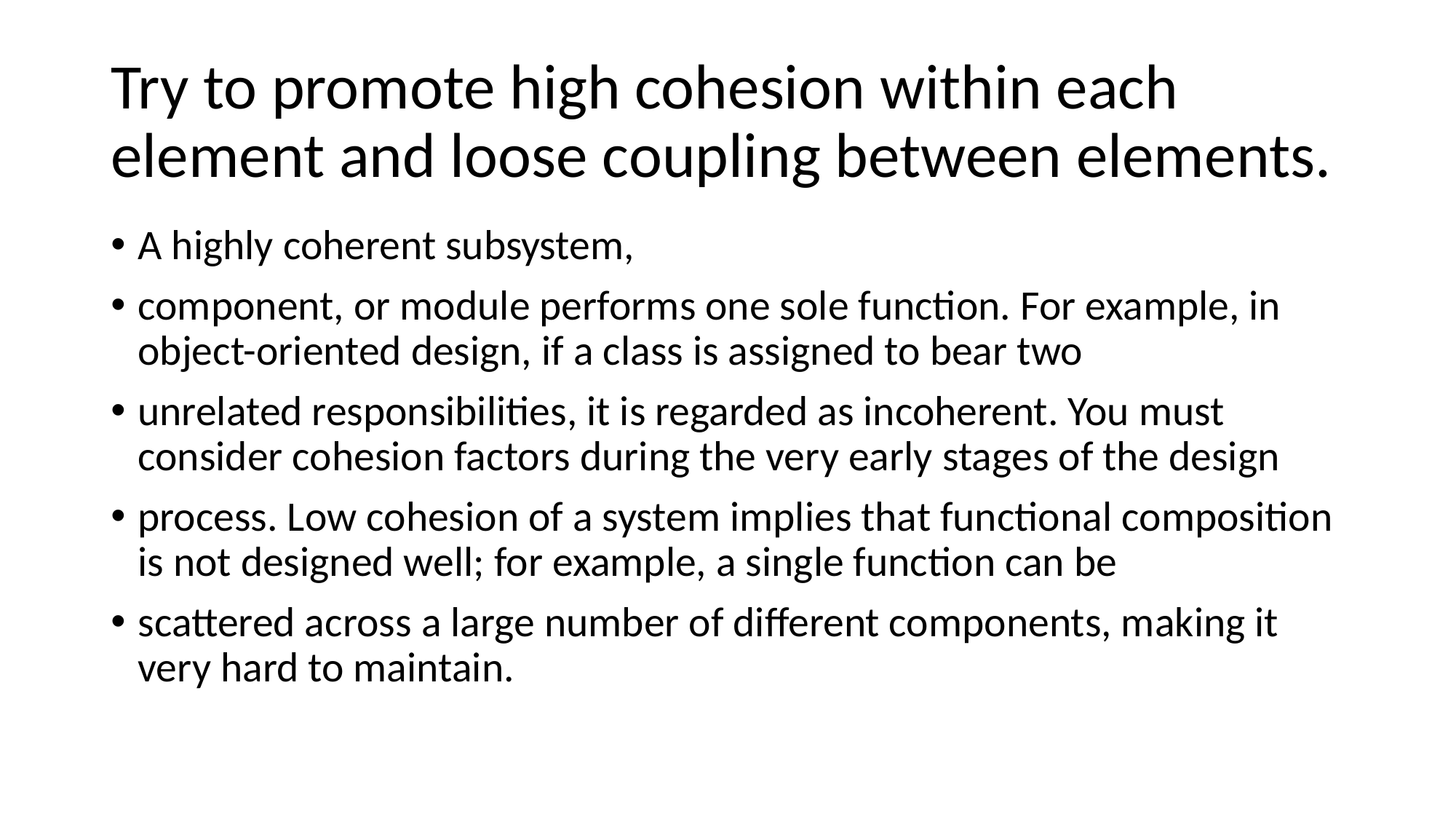

# Try to promote high cohesion within each element and loose coupling between elements.
A highly coherent subsystem,
component, or module performs one sole function. For example, in object-oriented design, if a class is assigned to bear two
unrelated responsibilities, it is regarded as incoherent. You must consider cohesion factors during the very early stages of the design
process. Low cohesion of a system implies that functional composition is not designed well; for example, a single function can be
scattered across a large number of different components, making it very hard to maintain.